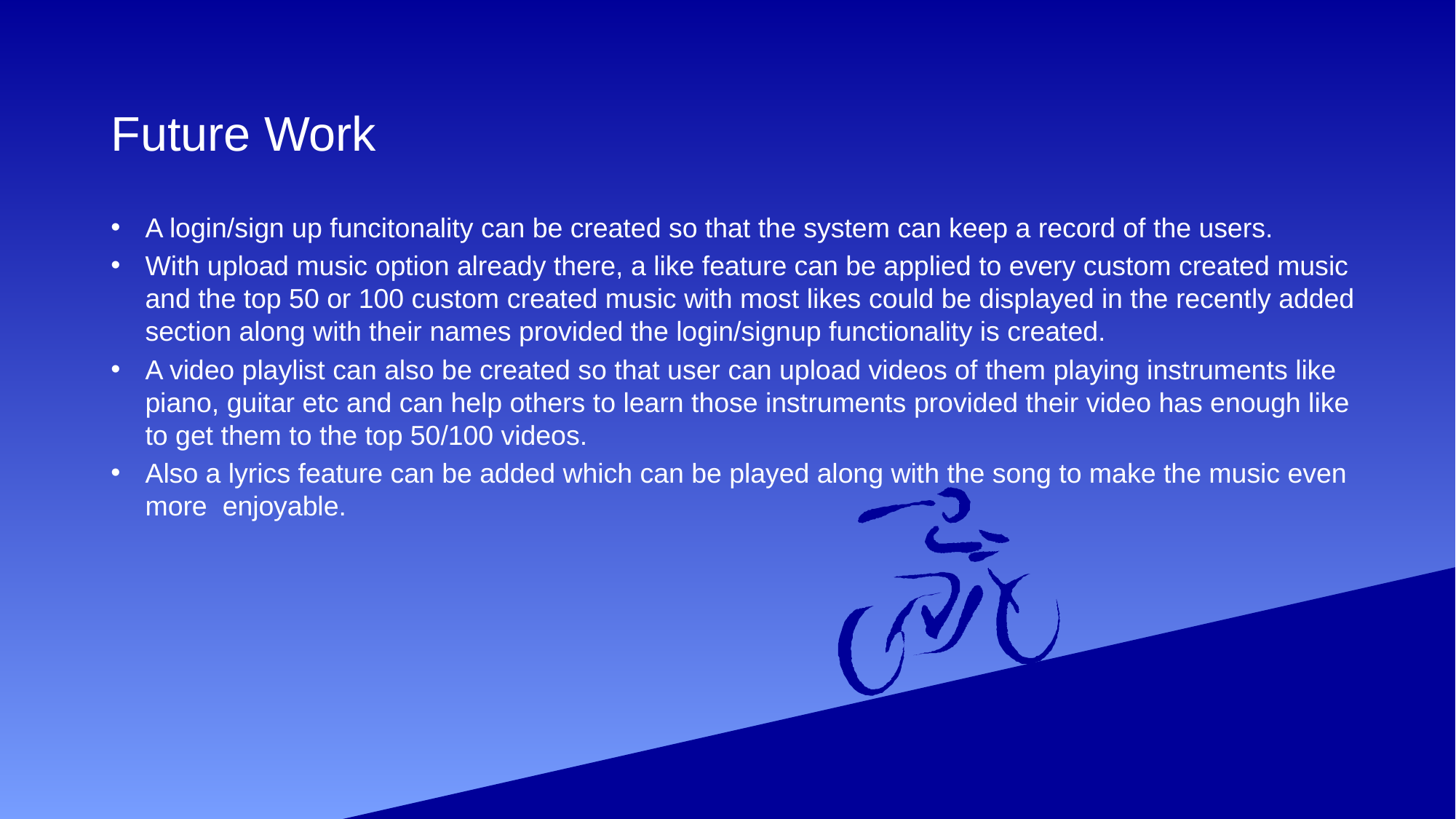

# Future Work
A login/sign up funcitonality can be created so that the system can keep a record of the users.
With upload music option already there, a like feature can be applied to every custom created music and the top 50 or 100 custom created music with most likes could be displayed in the recently added section along with their names provided the login/signup functionality is created.
A video playlist can also be created so that user can upload videos of them playing instruments like piano, guitar etc and can help others to learn those instruments provided their video has enough like to get them to the top 50/100 videos.
Also a lyrics feature can be added which can be played along with the song to make the music even more  enjoyable.